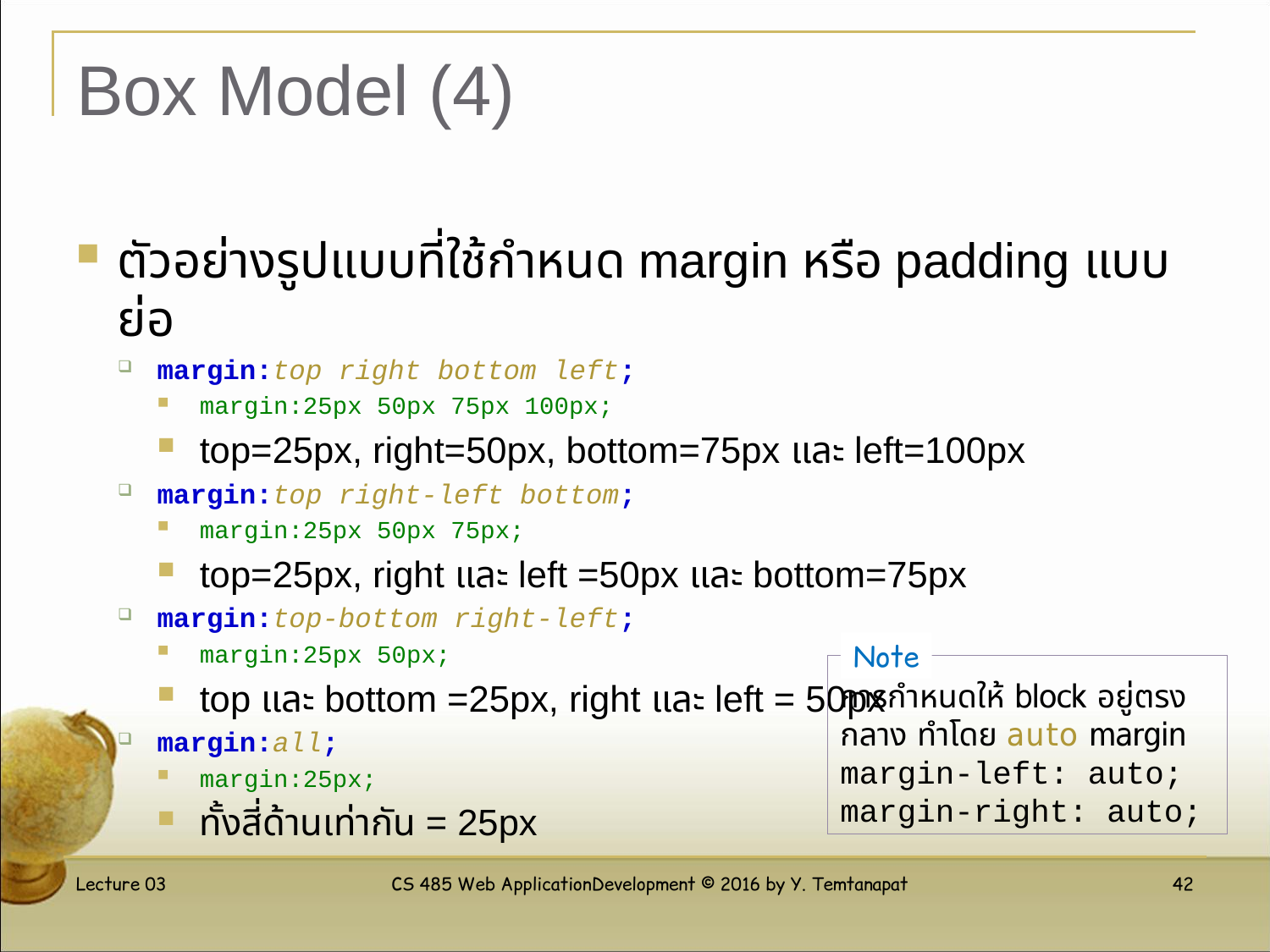

# Box Model (4)
ตัวอย่างรูปแบบที่ใช้กำหนด margin หรือ padding แบบย่อ
margin:top right bottom left;
margin:25px 50px 75px 100px;
top=25px, right=50px, bottom=75px และ left=100px
margin:top right-left bottom;
margin:25px 50px 75px;
top=25px, right และ left =50px และ bottom=75px
margin:top-bottom right-left;
margin:25px 50px;
top และ bottom =25px, right และ left = 50px
margin:all;
margin:25px;
ทั้งสี่ด้านเท่ากัน = 25px
Note
การกำหนดให้ block อยู่ตรงกลาง ทำโดย auto margin
margin-left: auto;
margin-right: auto;
Lecture 03
CS 485 Web ApplicationDevelopment © 2016 by Y. Temtanapat
 42